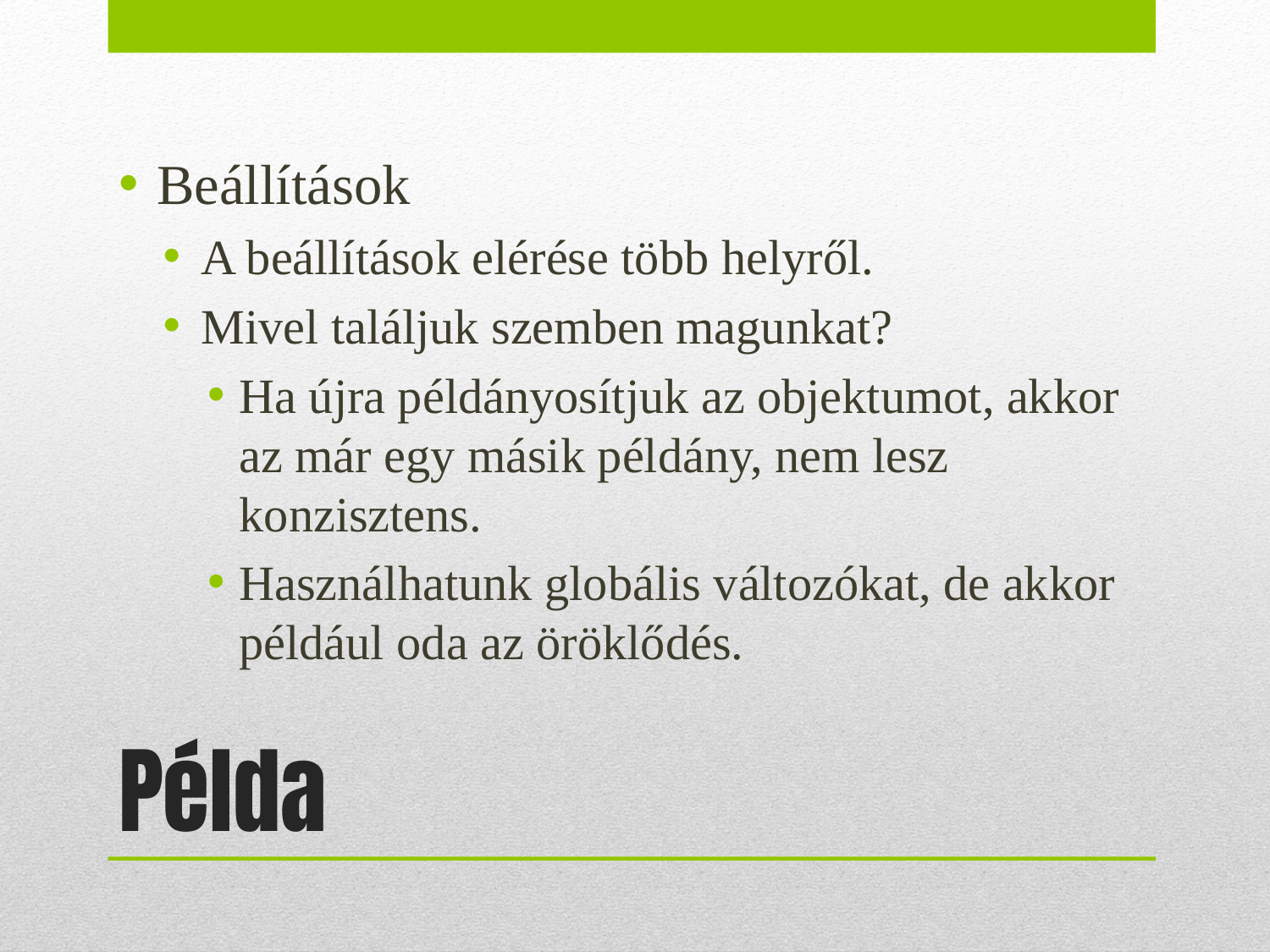

Beállítások
A beállítások elérése több helyről.
Mivel találjuk szemben magunkat?
Ha újra példányosítjuk az objektumot, akkor az már egy másik példány, nem lesz konzisztens.
Használhatunk globális változókat, de akkor például oda az öröklődés.

# Példa